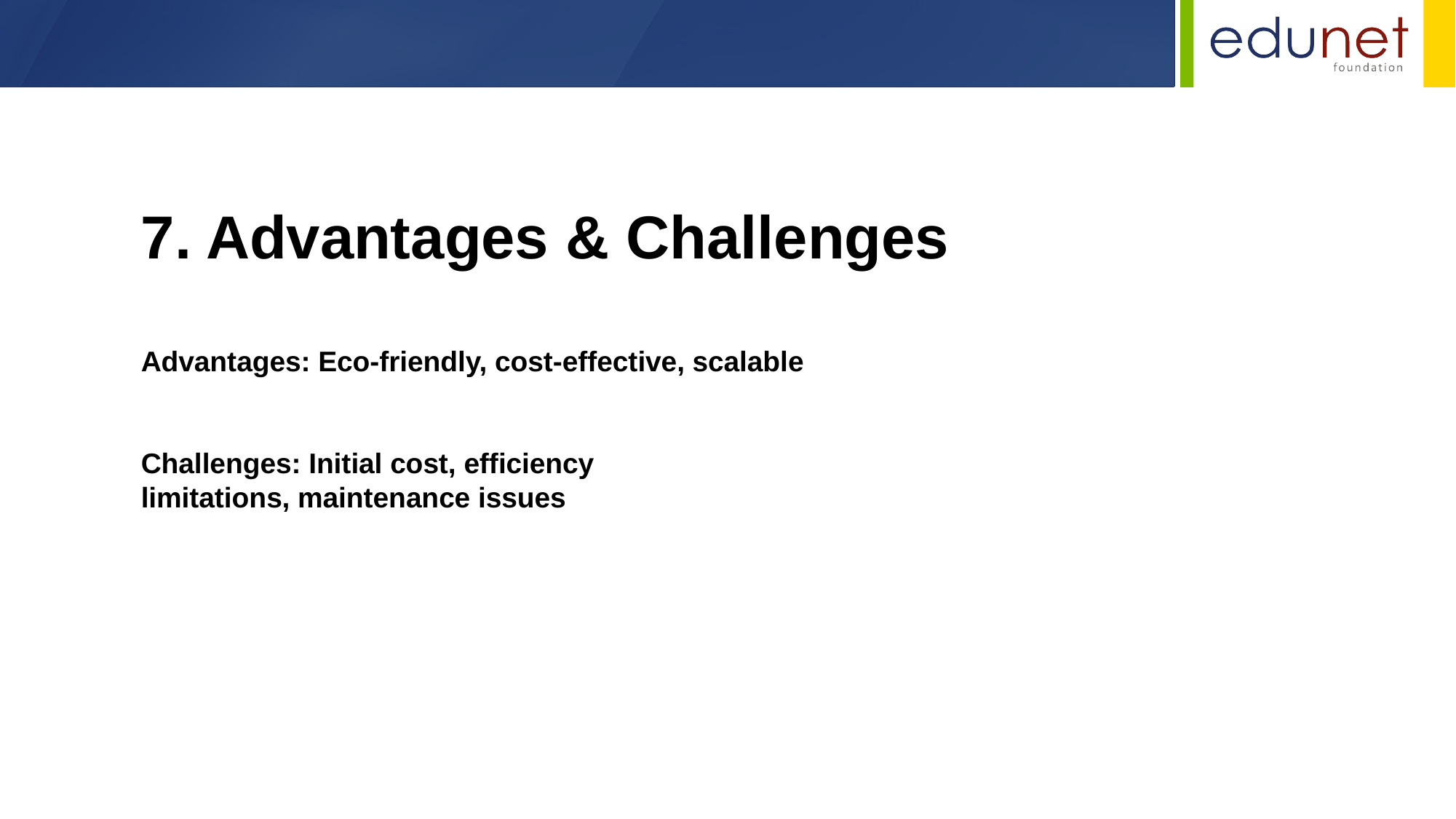

7. Advantages & Challenges

Advantages: Eco-friendly, cost-effective, scalable

Challenges: Initial cost, efficiency
limitations, maintenance issues